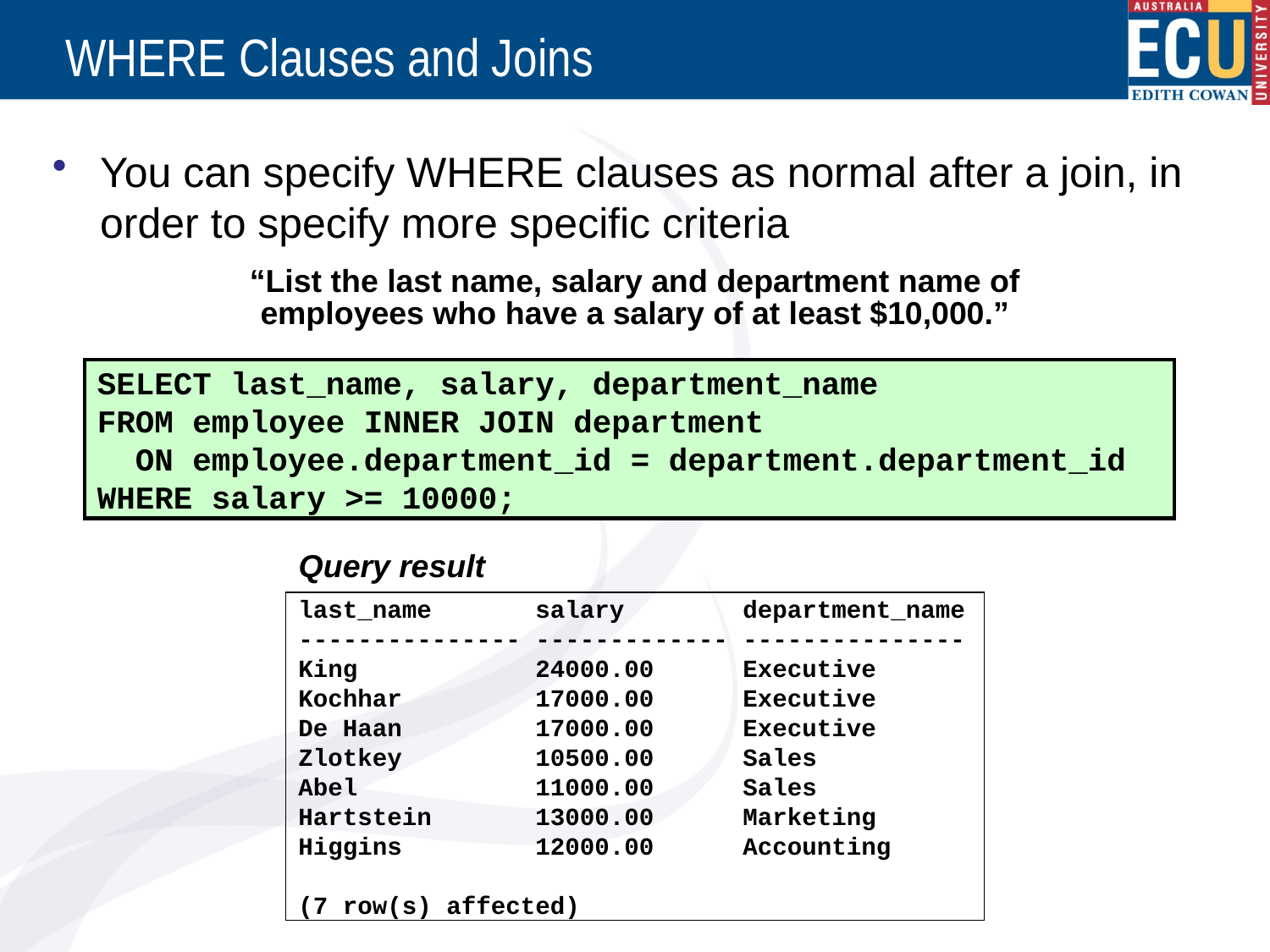

# WHERE Clauses and Joins
You can specify WHERE clauses as normal after a join, in order to specify more specific criteria

“List the last name, salary and department name of employees who have a salary of at least $10,000.”
SELECT last_name, salary, department_name
FROM employee INNER JOIN department
  ON employee.department_id = department.department_id
WHERE salary >= 10000;
Query result
last_name       salary        department_name
--------------- ------------- ---------------
King            24000.00      Executive
Kochhar         17000.00      Executive
De Haan         17000.00      Executive
Zlotkey         10500.00      Sales
Abel            11000.00      Sales
Hartstein       13000.00      Marketing
Higgins         12000.00      Accounting

(7 row(s) affected)